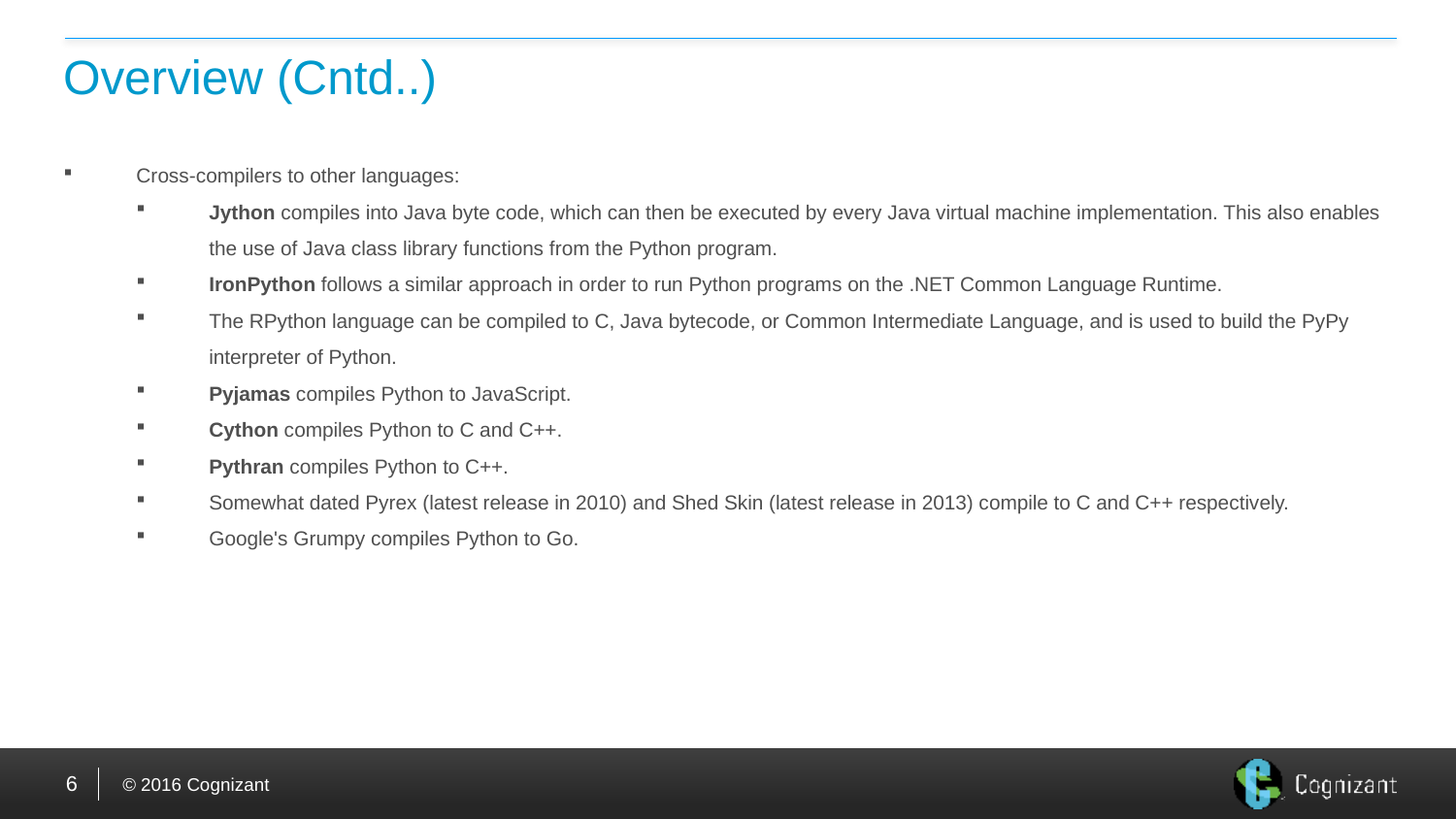

# Overview (Cntd..)
Cross-compilers to other languages:
Jython compiles into Java byte code, which can then be executed by every Java virtual machine implementation. This also enables the use of Java class library functions from the Python program.
IronPython follows a similar approach in order to run Python programs on the .NET Common Language Runtime.
The RPython language can be compiled to C, Java bytecode, or Common Intermediate Language, and is used to build the PyPy interpreter of Python.
Pyjamas compiles Python to JavaScript.
Cython compiles Python to C and C++.
Pythran compiles Python to C++.
Somewhat dated Pyrex (latest release in 2010) and Shed Skin (latest release in 2013) compile to C and C++ respectively.
Google's Grumpy compiles Python to Go.
6